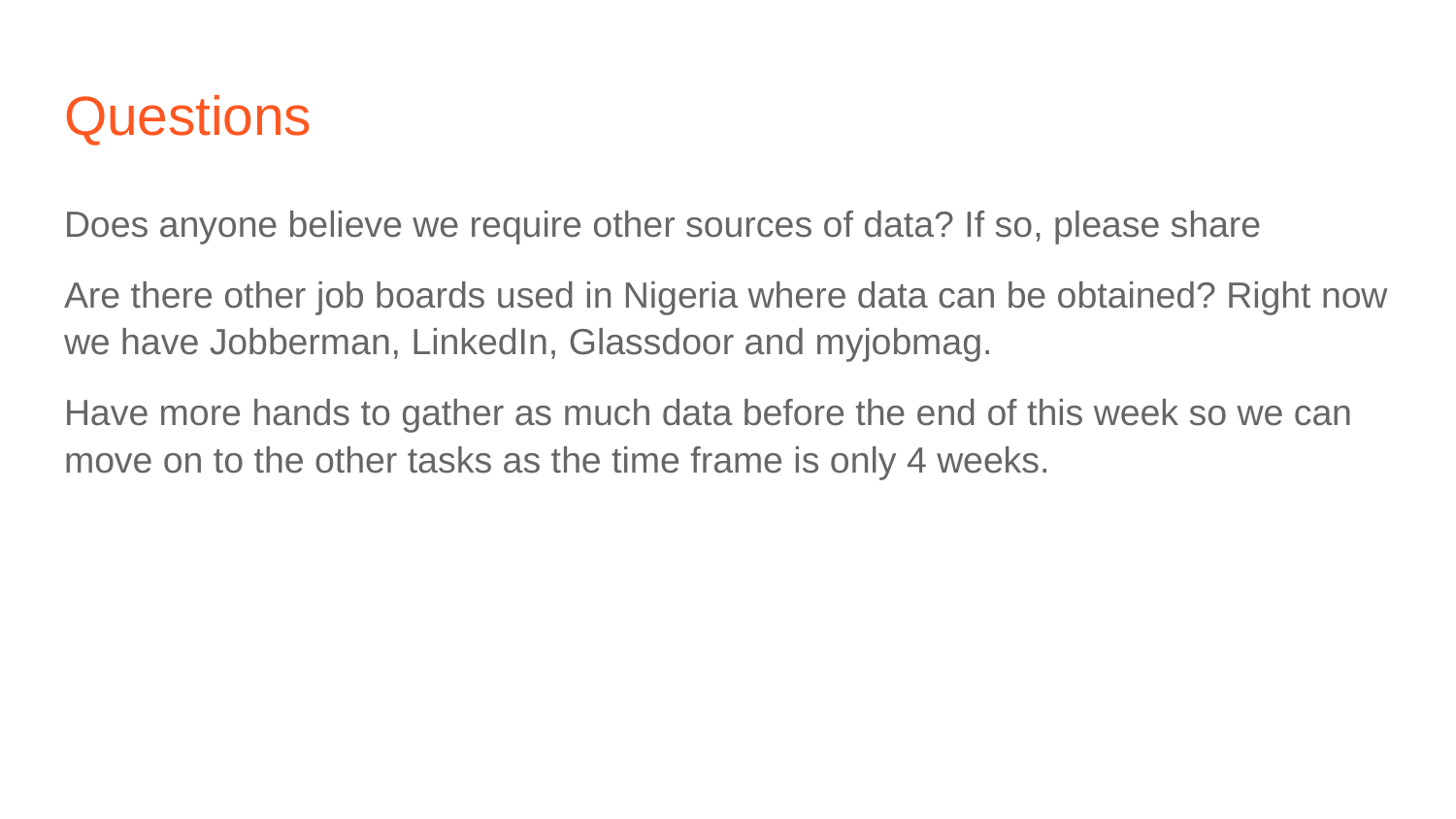

# Questions
Does anyone believe we require other sources of data? If so, please share
Are there other job boards used in Nigeria where data can be obtained? Right now we have Jobberman, LinkedIn, Glassdoor and myjobmag.
Have more hands to gather as much data before the end of this week so we can move on to the other tasks as the time frame is only 4 weeks.